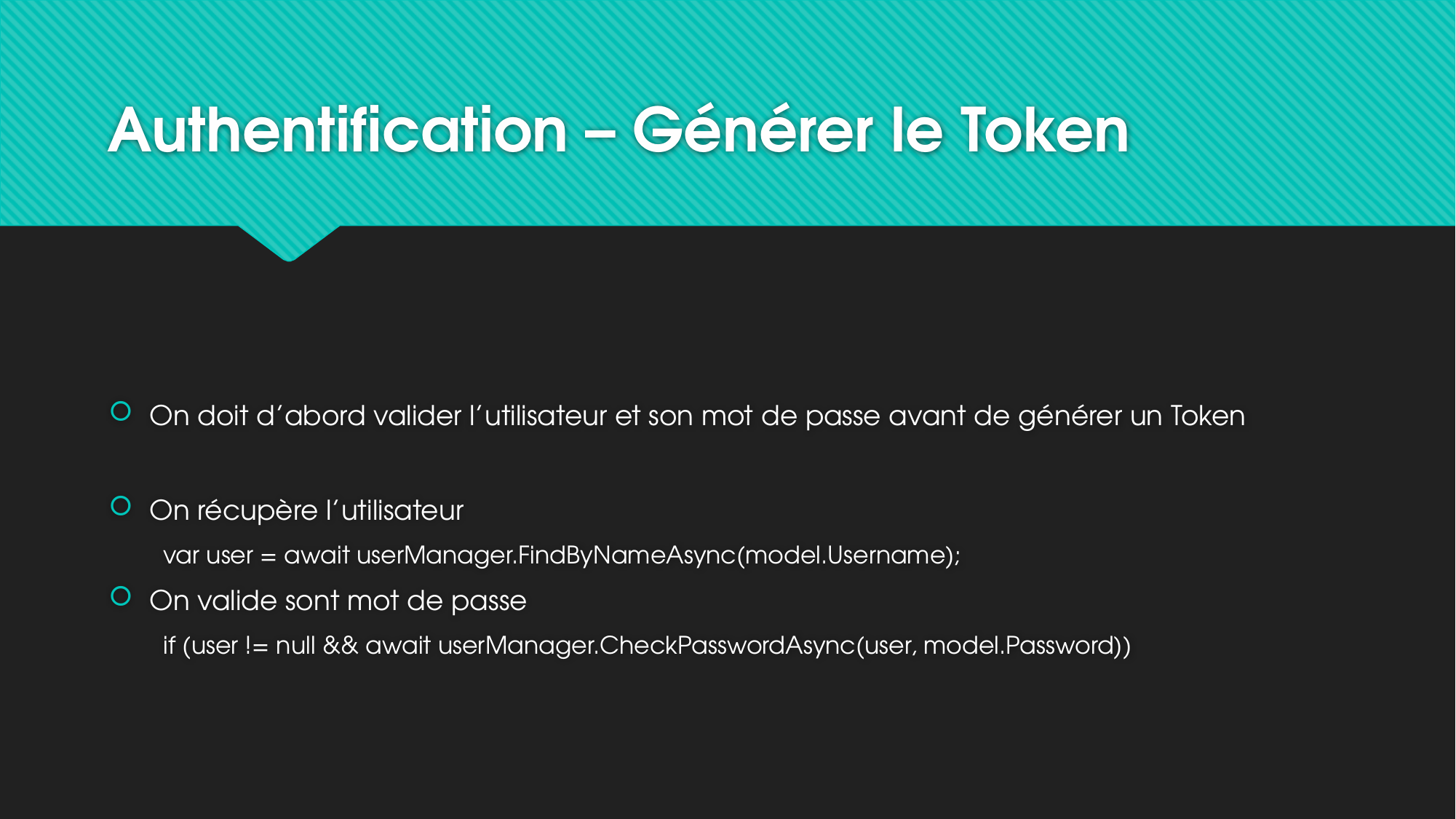

# Authentification – Générer le Token
On doit d’abord valider l’utilisateur et son mot de passe avant de générer un Token

On récupère l’utilisateur
var user = await userManager.FindByNameAsync(model.Username);
On valide sont mot de passe
if (user != null && await userManager.CheckPasswordAsync(user, model.Password))